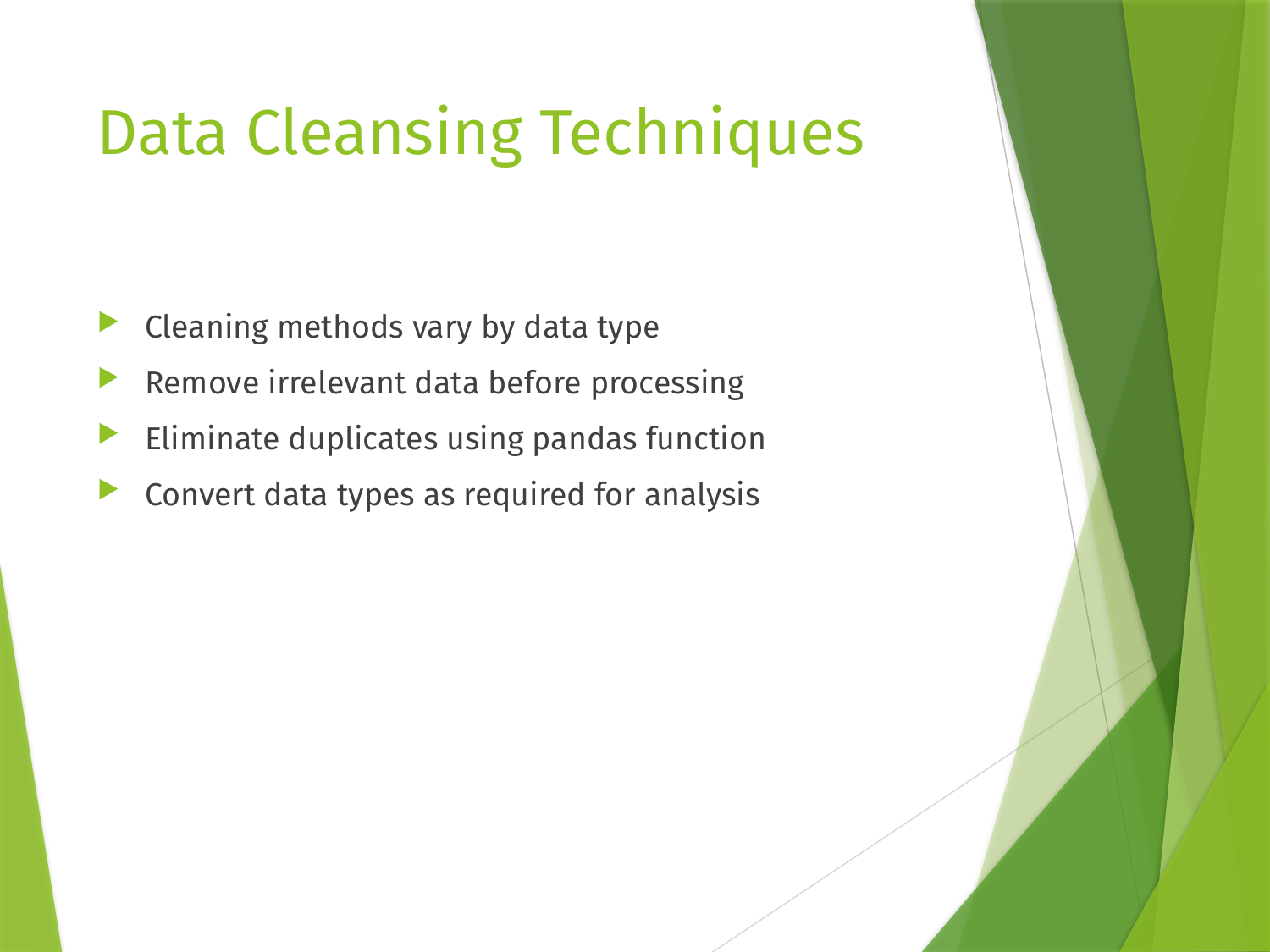

# Data Cleansing Techniques
Cleaning methods vary by data type
Remove irrelevant data before processing
Eliminate duplicates using pandas function
Convert data types as required for analysis